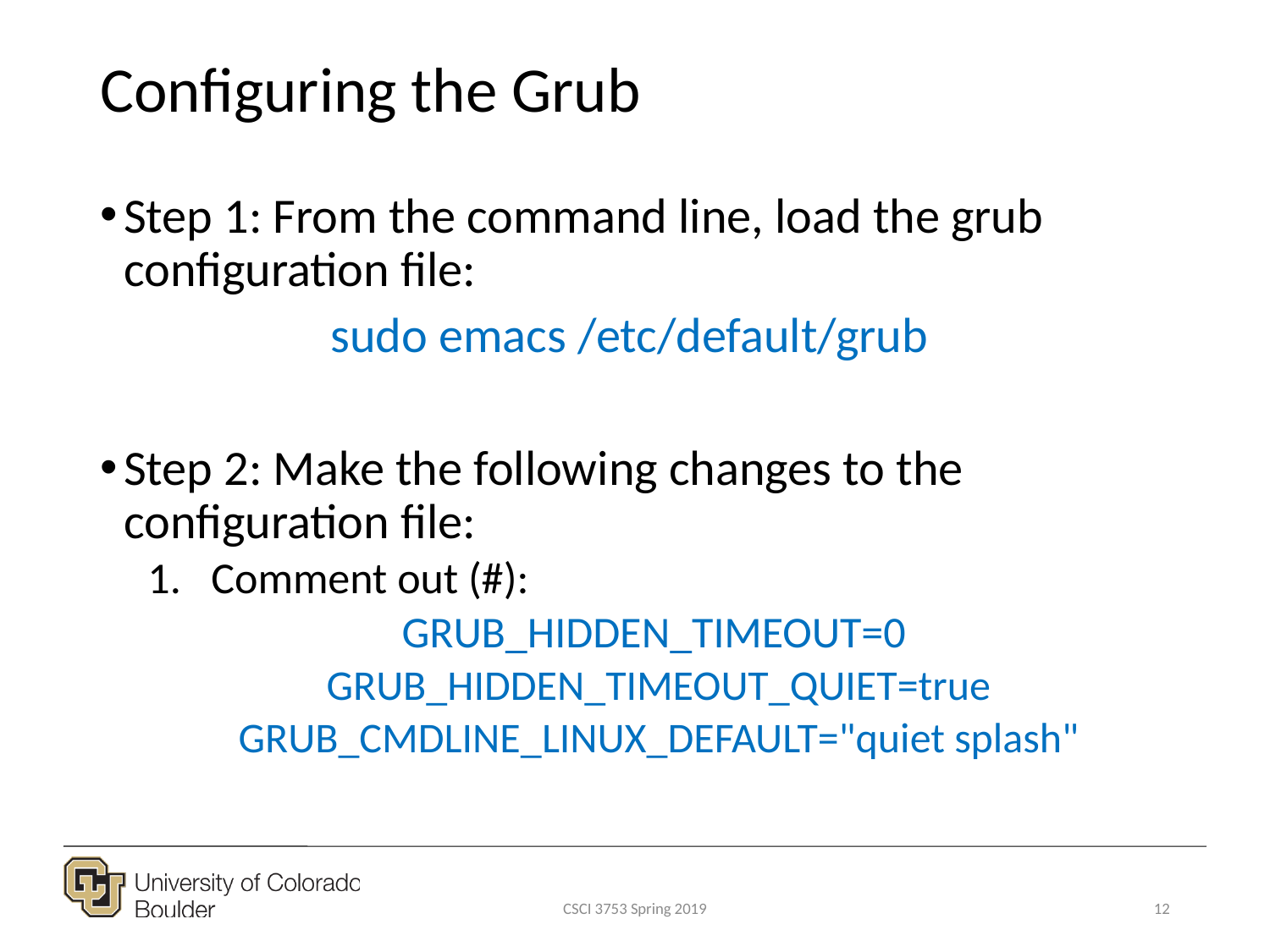

# Configuring the Grub
Step 1: From the command line, load the grub configuration file:
sudo emacs /etc/default/grub

Step 2: Make the following changes to the configuration file:
Comment out (#):
GRUB_HIDDEN_TIMEOUT=0
GRUB_HIDDEN_TIMEOUT_QUIET=true
GRUB_CMDLINE_LINUX_DEFAULT="quiet splash"

CSCI 3753 Spring 2019
12